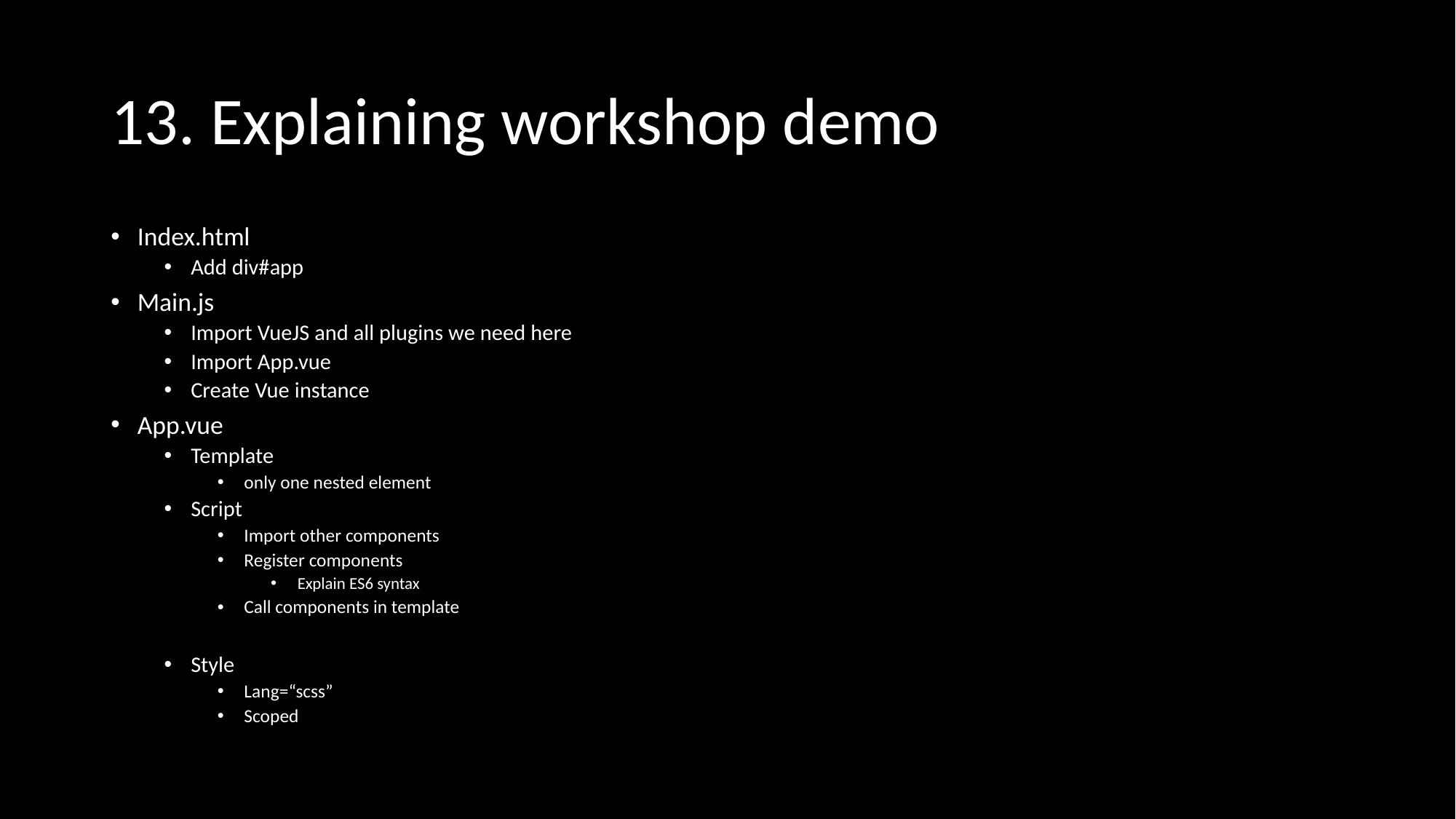

# 13. Explaining workshop demo
Index.html
Add div#app
Main.js
Import VueJS and all plugins we need here
Import App.vue
Create Vue instance
App.vue
Template
only one nested element
Script
Import other components
Register components
Explain ES6 syntax
Call components in template

Style
Lang=“scss”
Scoped